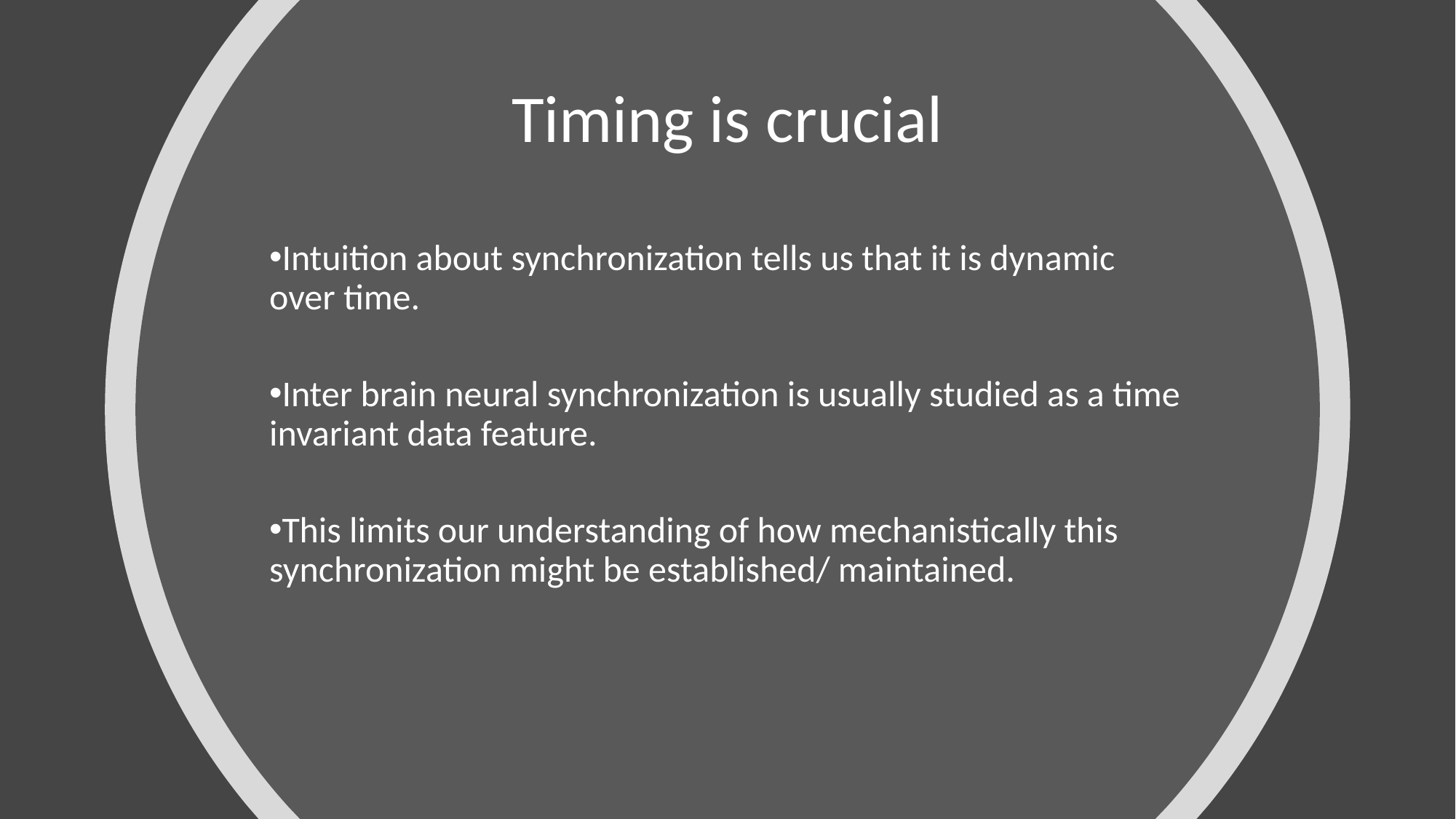

# Timing is crucial
Intuition about synchronization tells us that it is dynamic over time.

Inter brain neural synchronization is usually studied as a time invariant data feature.

This limits our understanding of how mechanistically this synchronization might be established/ maintained.